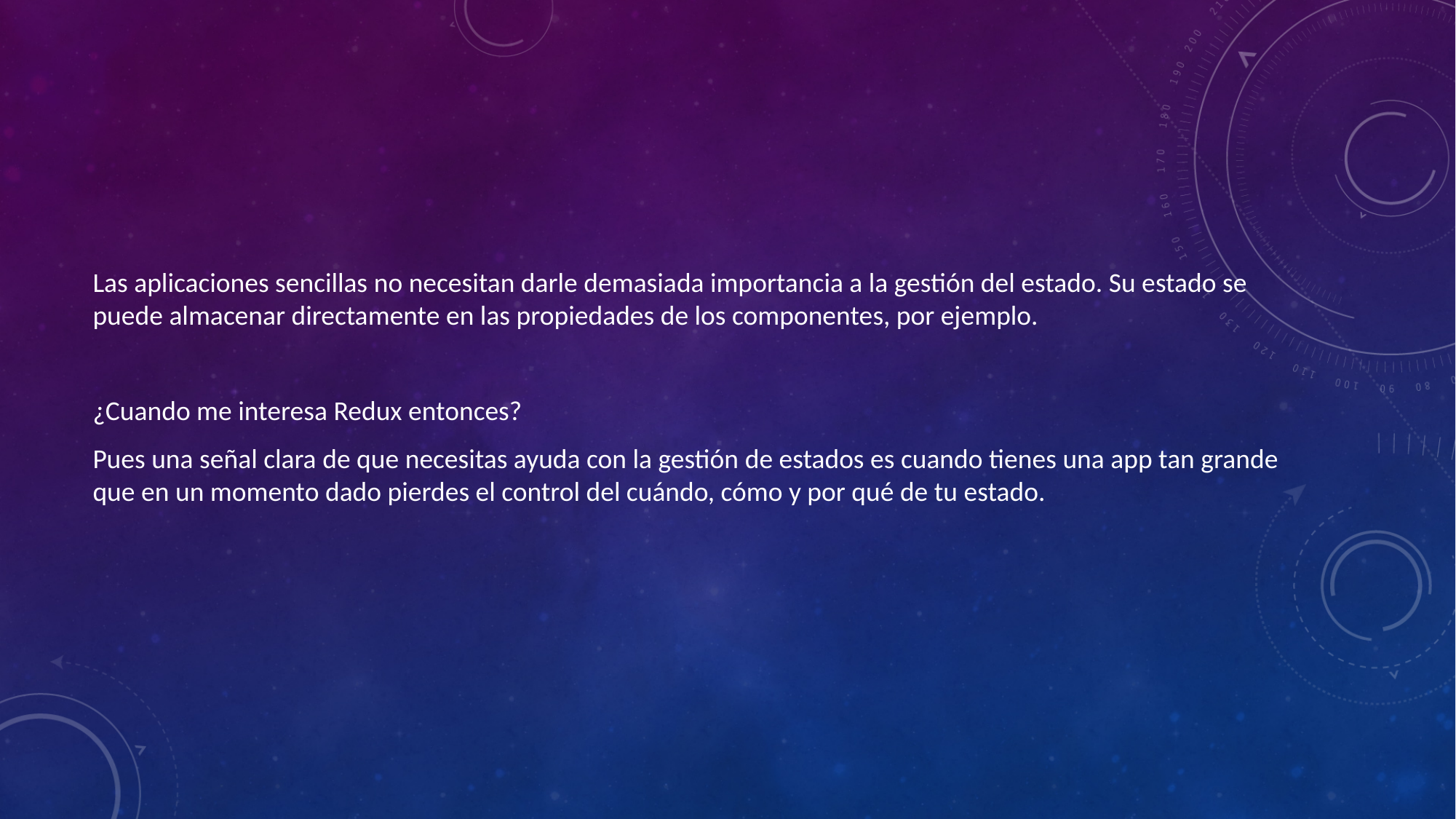

Las aplicaciones sencillas no necesitan darle demasiada importancia a la gestión del estado. Su estado se puede almacenar directamente en las propiedades de los componentes, por ejemplo.

¿Cuando me interesa Redux entonces?
Pues una señal clara de que necesitas ayuda con la gestión de estados es cuando tienes una app tan grande que en un momento dado pierdes el control del cuándo, cómo y por qué de tu estado.